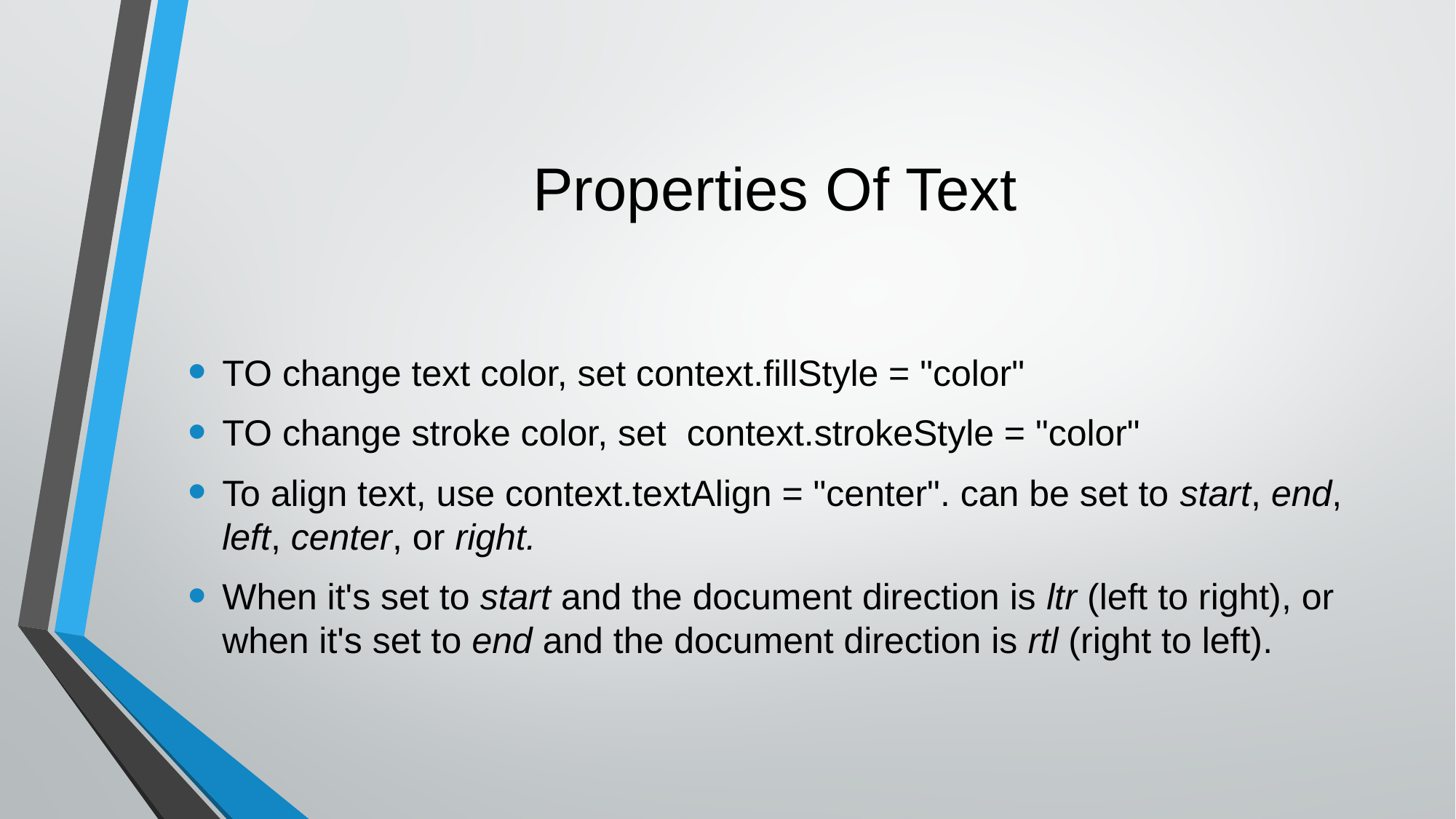

# Properties Of Text
TO change text color, set context.fillStyle = "color"
TO change stroke color, set  context.strokeStyle = "color"
To align text, use context.textAlign = "center". can be set to start, end, left, center, or right.
When it's set to start and the document direction is ltr (left to right), or when it's set to end and the document direction is rtl (right to left).